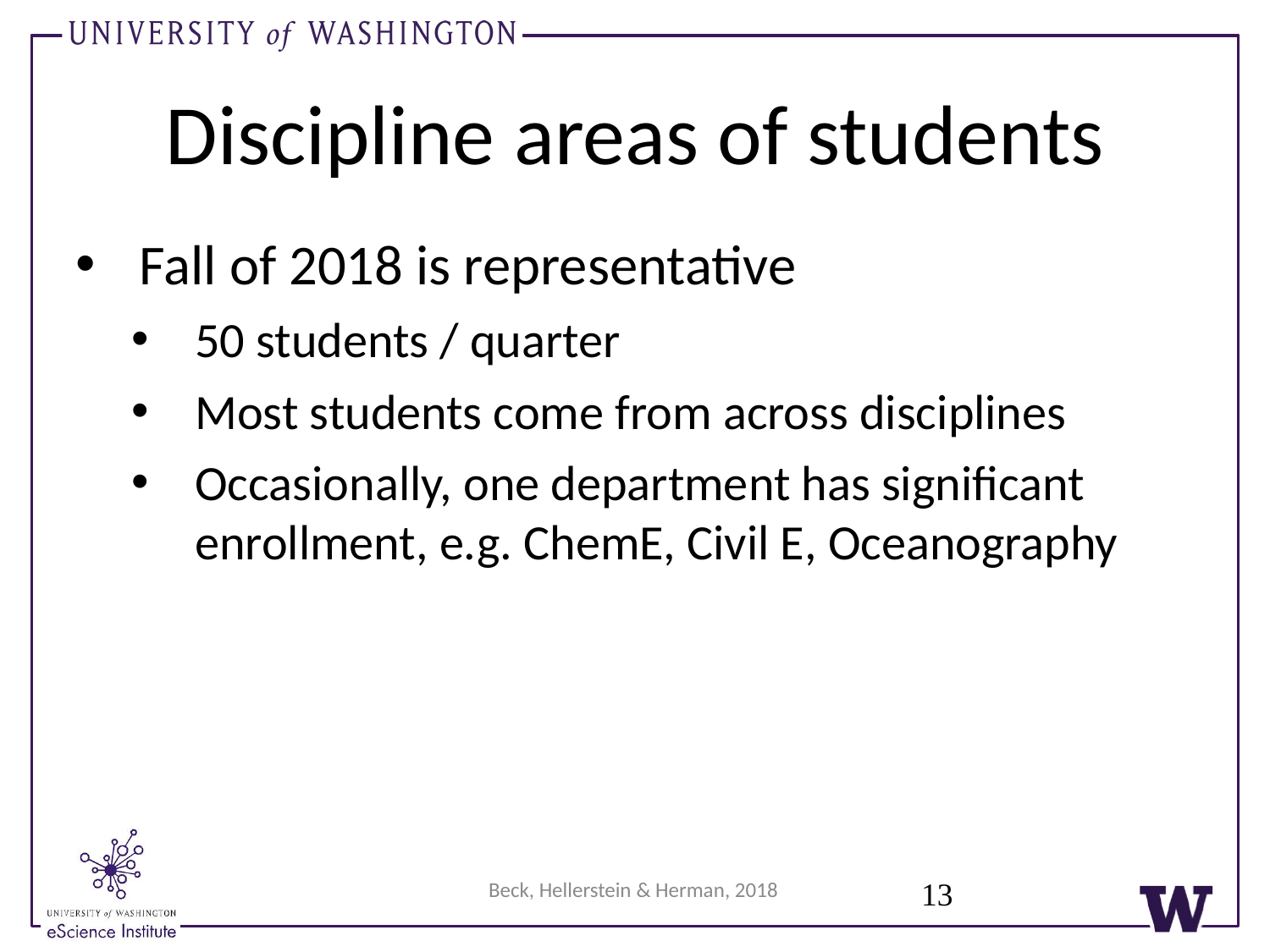

# Discipline areas of students
Fall of 2018 is representative
50 students / quarter
Most students come from across disciplines
Occasionally, one department has significant enrollment, e.g. ChemE, Civil E, Oceanography
13
Beck, Hellerstein & Herman, 2018